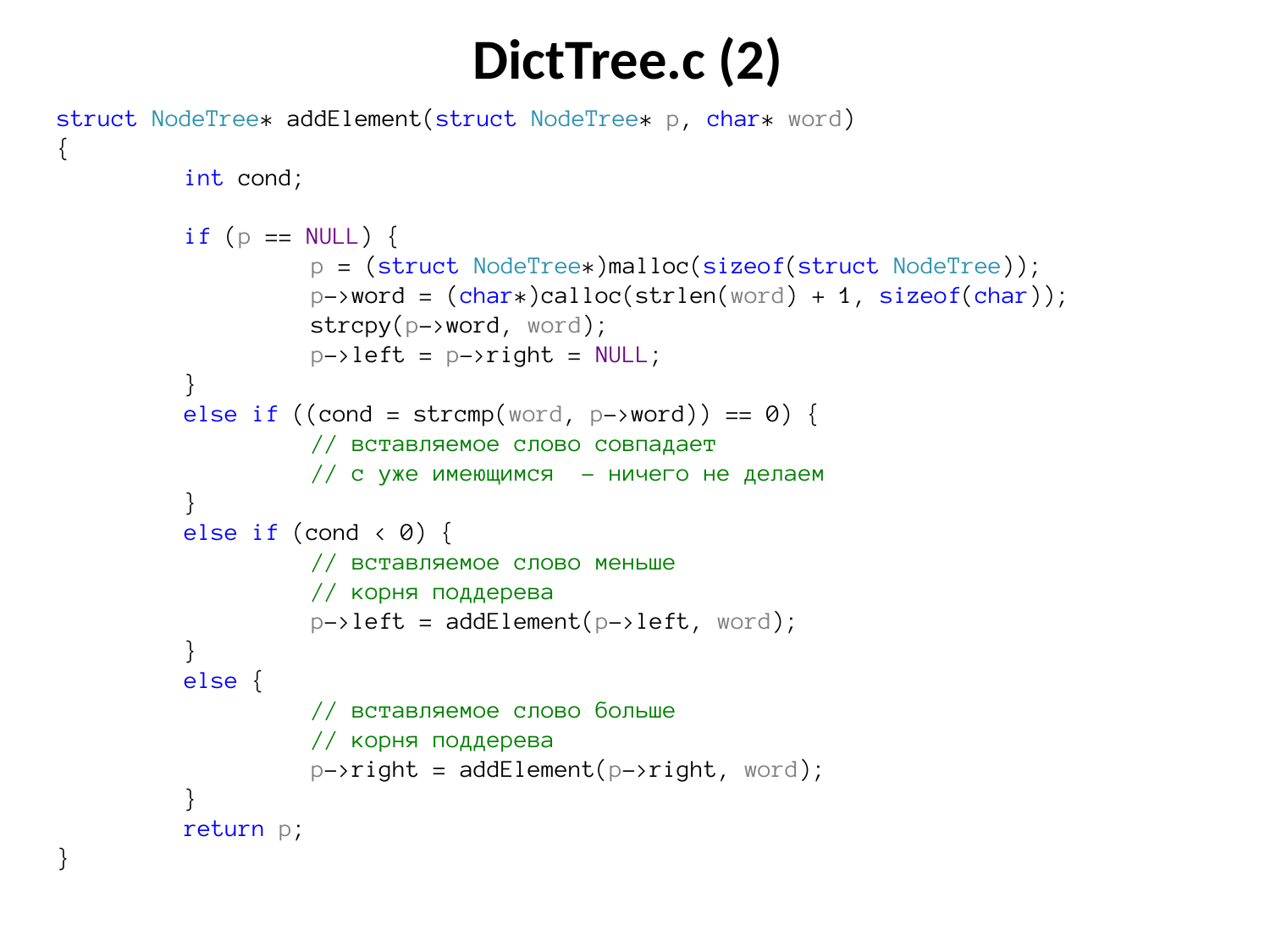

# DictTree.с (2)
struct NodeTree* addElement(struct NodeTree* p, char* word)
{
	int cond;

	if (p == NULL) {
		p = (struct NodeTree*)malloc(sizeof(struct NodeTree));
		p->word = (char*)calloc(strlen(word) + 1, sizeof(char));
		strcpy(p->word, word);
		p->left = p->right = NULL;
	}
	else if ((cond = strcmp(word, p->word)) == 0) {
		// вставляемое слово совпадает
		// с уже имеющимся  - ничего не делаем
	}
	else if (cond < 0) {
		// вставляемое слово меньше
		// корня поддерева
		p->left = addElement(p->left, word);
	}
	else {
		// вставляемое слово больше
		// корня поддерева
		p->right = addElement(p->right, word);
	}
	return p;
}